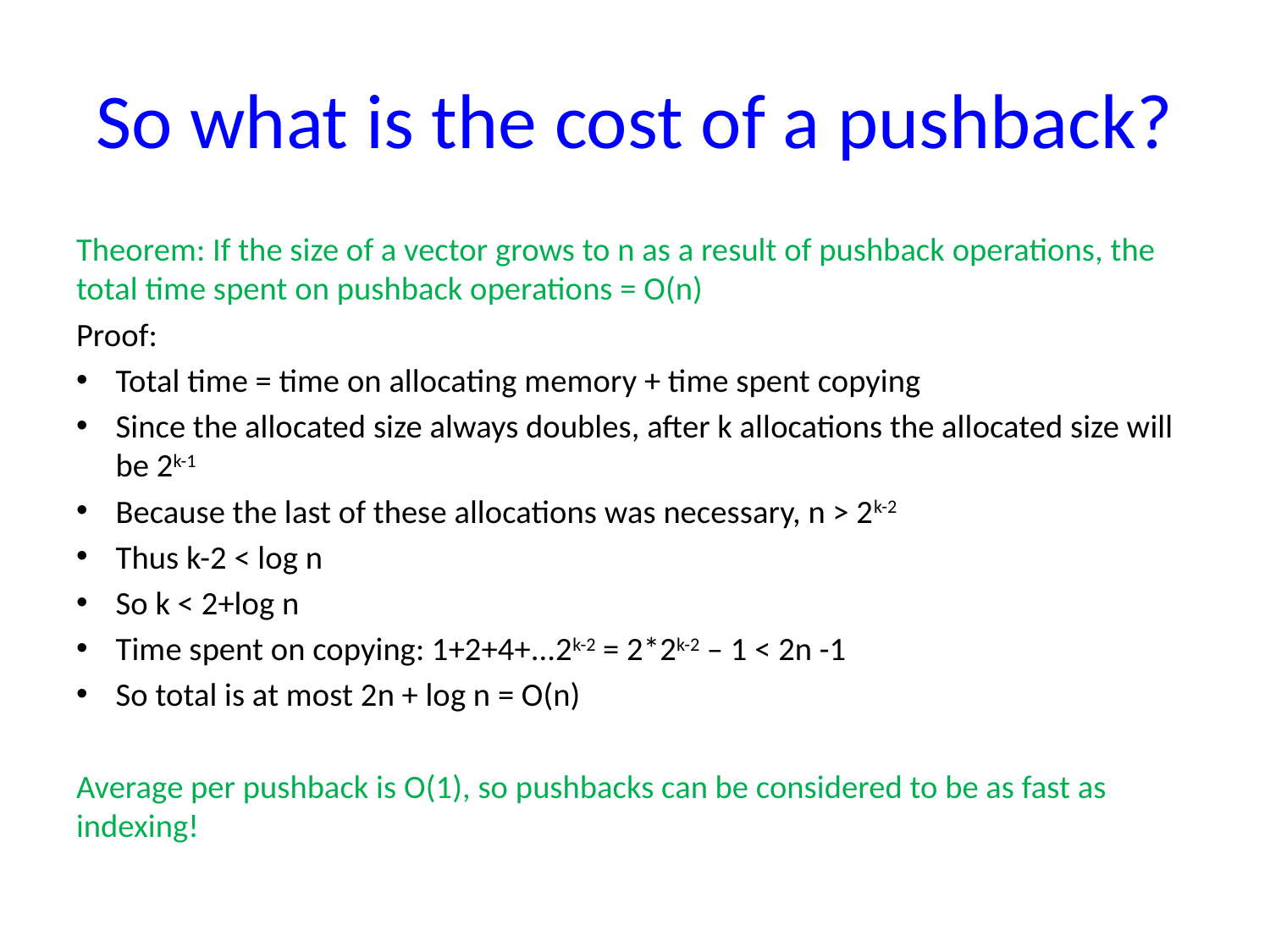

# So what is the cost of a pushback?
Theorem: If the size of a vector grows to n as a result of pushback operations, the total time spent on pushback operations = O(n)
Proof:
Total time = time on allocating memory + time spent copying
Since the allocated size always doubles, after k allocations the allocated size will be 2k-1
Because the last of these allocations was necessary, n > 2k-2
Thus k-2 < log n
So k < 2+log n
Time spent on copying: 1+2+4+...2k-2 = 2*2k-2 – 1 < 2n -1
So total is at most 2n + log n = O(n)

Average per pushback is O(1), so pushbacks can be considered to be as fast as indexing!